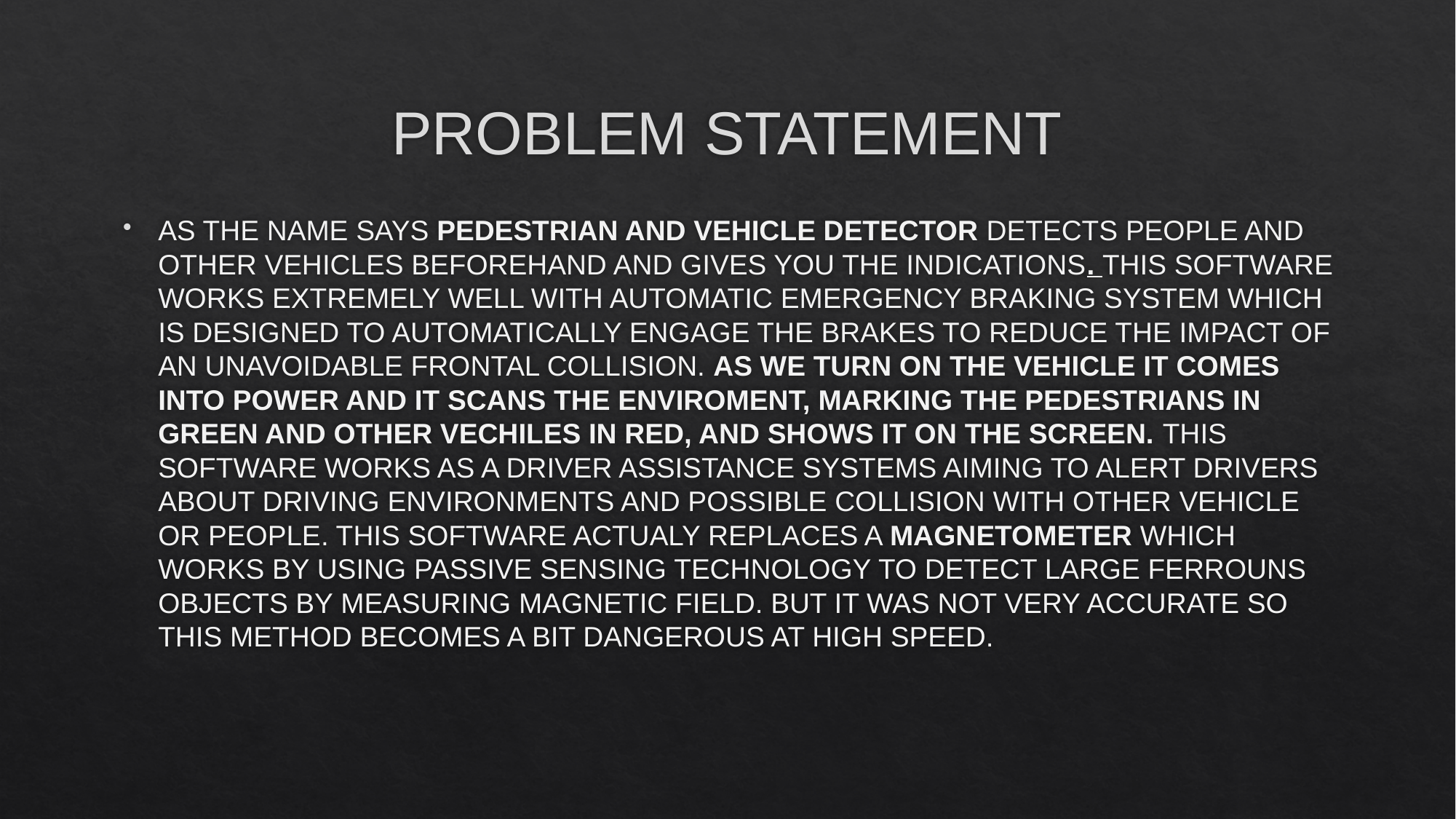

# PROBLEM STATEMENT
AS THE NAME SAYS PEDESTRIAN AND VEHICLE DETECTOR DETECTS PEOPLE AND OTHER VEHICLES BEFOREHAND AND GIVES YOU THE INDICATIONS. THIS SOFTWARE WORKS EXTREMELY WELL WITH AUTOMATIC EMERGENCY BRAKING SYSTEM WHICH IS DESIGNED TO AUTOMATICALLY ENGAGE THE BRAKES TO REDUCE THE IMPACT OF AN UNAVOIDABLE FRONTAL COLLISION. AS WE TURN ON THE VEHICLE IT COMES INTO POWER AND IT SCANS THE ENVIROMENT, MARKING THE PEDESTRIANS IN GREEN AND OTHER VECHILES IN RED, AND SHOWS IT ON THE SCREEN. THIS SOFTWARE WORKS AS A DRIVER ASSISTANCE SYSTEMS AIMING TO ALERT DRIVERS ABOUT DRIVING ENVIRONMENTS AND POSSIBLE COLLISION WITH OTHER VEHICLE OR PEOPLE. THIS SOFTWARE ACTUALY REPLACES A MAGNETOMETER WHICH WORKS BY USING PASSIVE SENSING TECHNOLOGY TO DETECT LARGE FERROUNS OBJECTS BY MEASURING MAGNETIC FIELD. BUT IT WAS NOT VERY ACCURATE SO THIS METHOD BECOMES A BIT DANGEROUS AT HIGH SPEED.